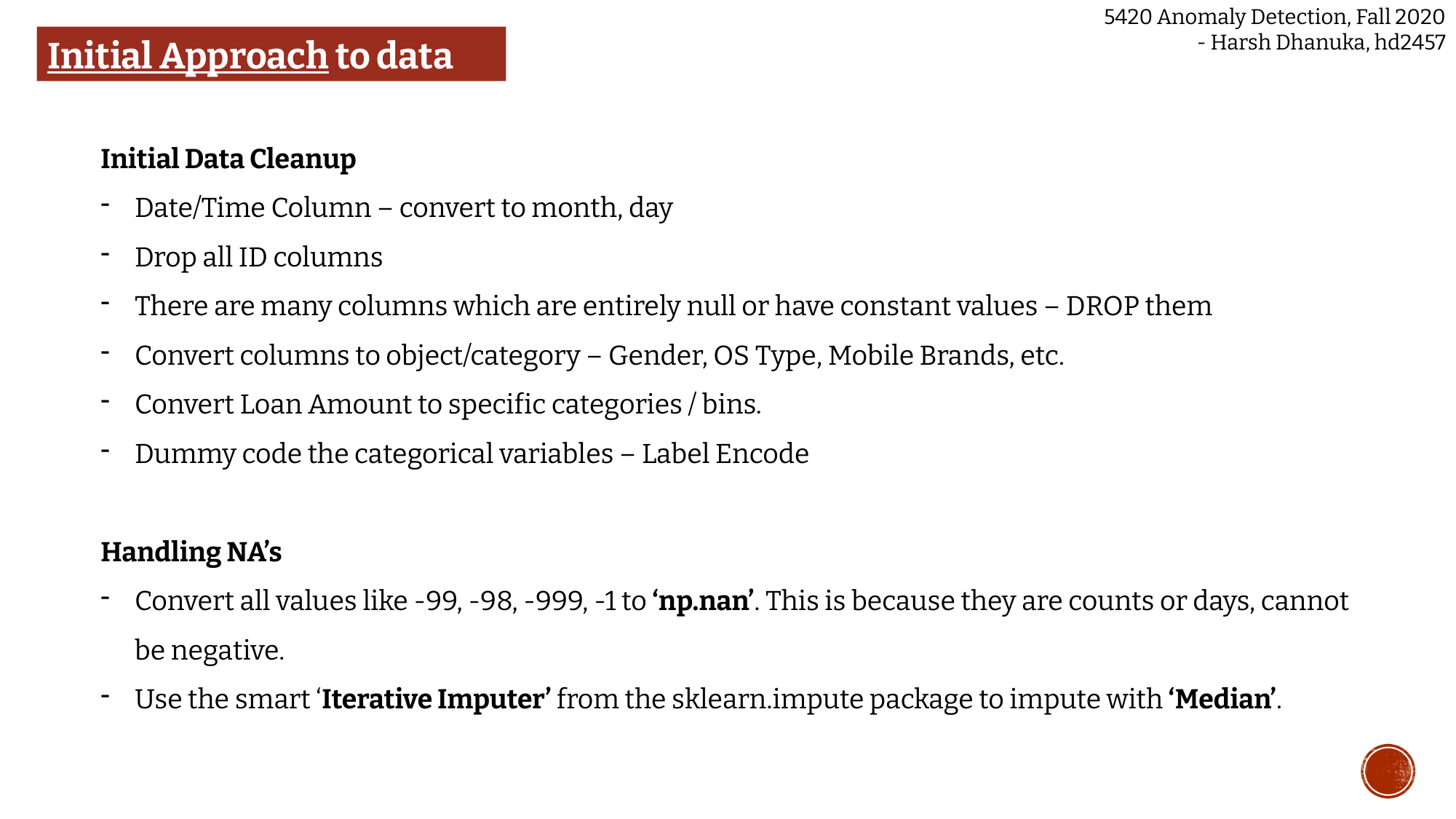

5420 Anomaly Detection, Fall 2020
- Harsh Dhanuka, hd2457
Initial Approach to data
Initial Data Cleanup
Date/Time Column – convert to month, day
Drop all ID columns
There are many columns which are entirely null or have constant values – DROP them
Convert columns to object/category – Gender, OS Type, Mobile Brands, etc.
Convert Loan Amount to specific categories / bins.
Dummy code the categorical variables – Label Encode

Handling NA’s
Convert all values like -99, -98, -999, -1 to ‘np.nan’. This is because they are counts or days, cannot be negative.
Use the smart ‘Iterative Imputer’ from the sklearn.impute package to impute with ‘Median’.